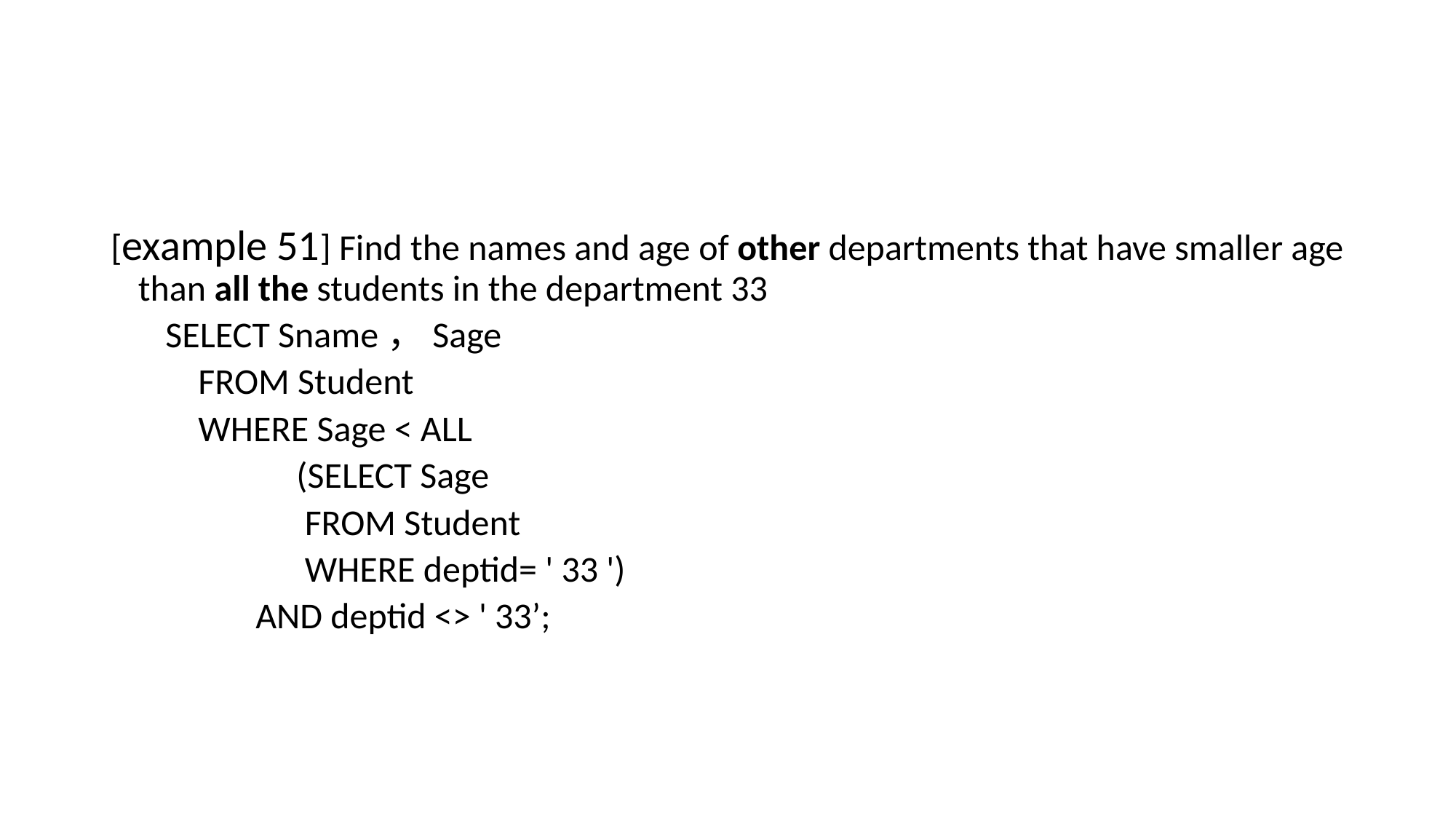

#
[example 51] Find the names and age of other departments that have smaller age than all the students in the department 33
SELECT Sname，Sage
    FROM Student
    WHERE Sage < ALL
                (SELECT Sage
                 FROM Student
                 WHERE deptid= ' 33 ')
           AND deptid <> ' 33’;